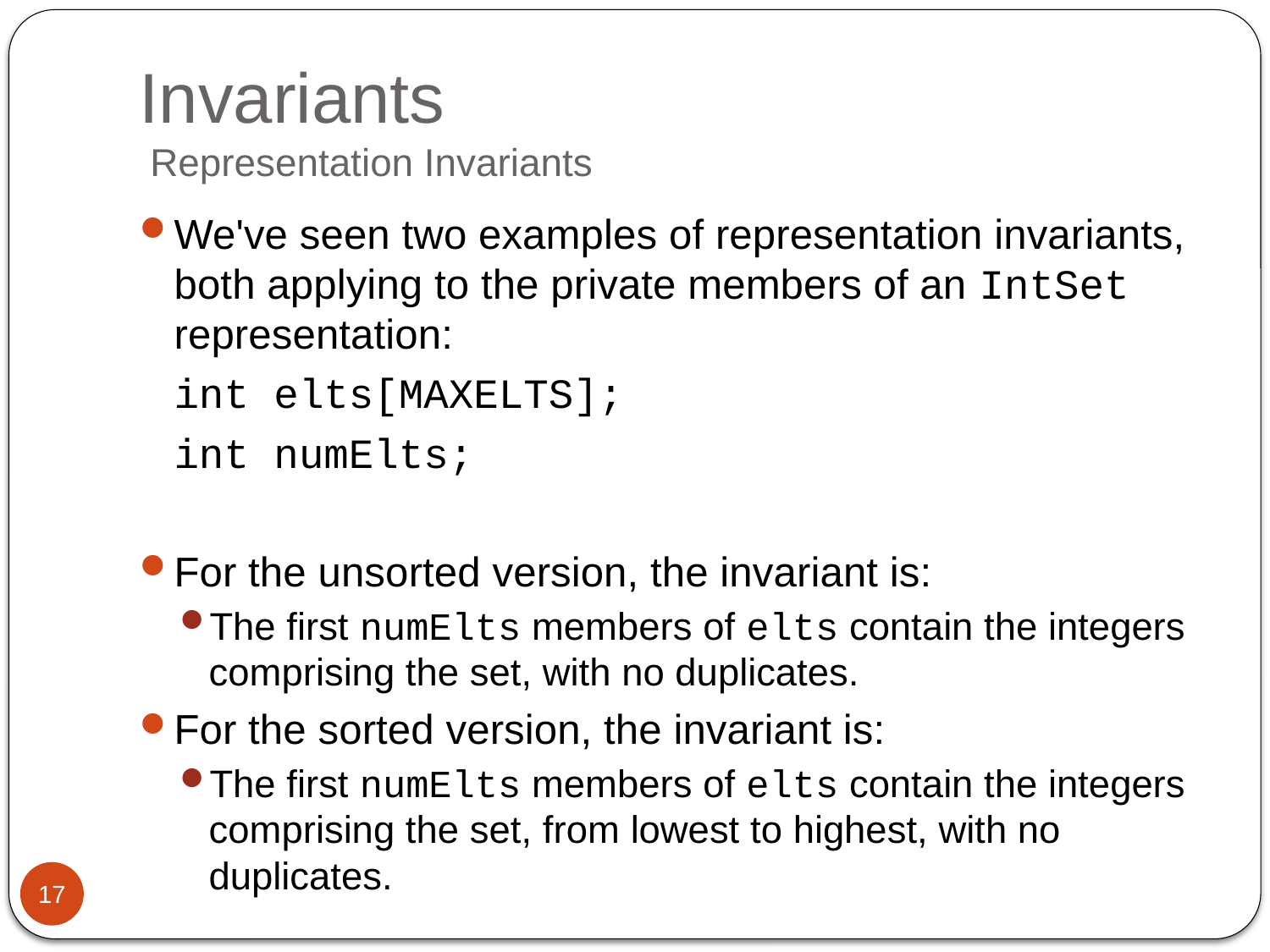

# Invariants Representation Invariants
We've seen two examples of representation invariants, both applying to the private members of an IntSet representation:
			int elts[MAXELTS];
			int numElts;

For the unsorted version, the invariant is:
The first numElts members of elts contain the integers comprising the set, with no duplicates.
For the sorted version, the invariant is:
The first numElts members of elts contain the integers comprising the set, from lowest to highest, with no duplicates.
17